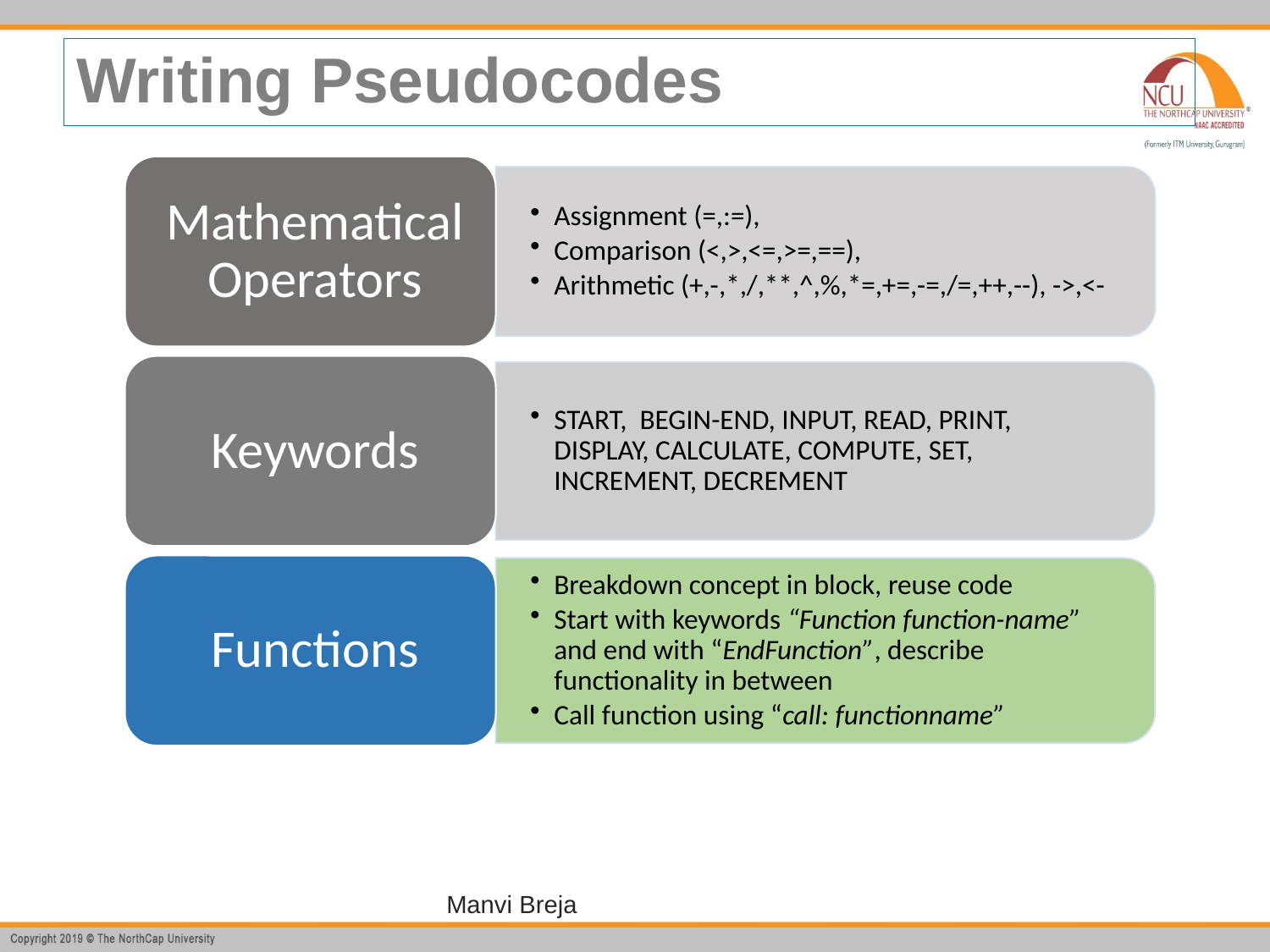

# Writing Pseudocodes
Assignment (=,:=),
Comparison (<,>,<=,>=,==),
Arithmetic (+,-,*,/,**,^,%,*=,+=,-=,/=,++,--), ->,<-
Mathematical Operators
START,  BEGIN-END, INPUT, READ, PRINT, DISPLAY, CALCULATE, COMPUTE, SET, INCREMENT, DECREMENT
Keywords
Breakdown concept in block, reuse code
Start with keywords “Function function-name” and end with “EndFunction”, describe functionality in between
Call function using “call: functionname”
Functions
Manvi Breja